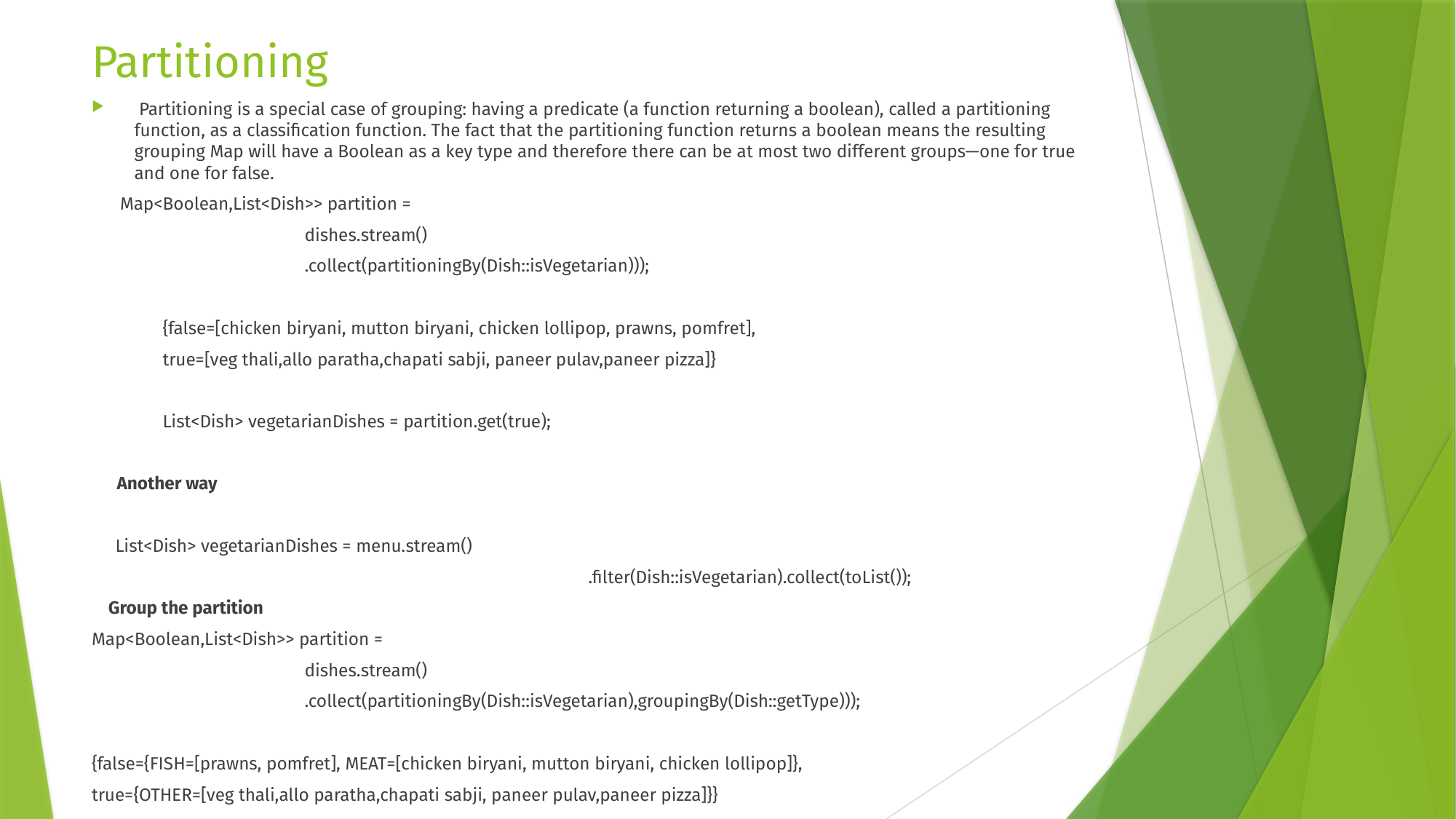

# Partitioning
 Partitioning is a special case of grouping: having a predicate (a function returning a boolean), called a partitioning function, as a classification function. The fact that the partitioning function returns a boolean means the resulting grouping Map will have a Boolean as a key type and therefore there can be at most two different groups—one for true and one for false.
      Map<Boolean,List<Dish>> partition =
			dishes.stream()
			.collect(partitioningBy(Dish::isVegetarian)));

	{false=[chicken biryani, mutton biryani, chicken lollipop, prawns, pomfret],
 	true=[veg thali,allo paratha,chapati sabji, paneer pulav,paneer pizza]}

	List<Dish> vegetarianDishes = partition.get(true);

      Another way

     List<Dish> vegetarianDishes = menu.stream()
							.filter(Dish::isVegetarian).collect(toList());
    Group the partition
Map<Boolean,List<Dish>> partition =
			dishes.stream()
			.collect(partitioningBy(Dish::isVegetarian),groupingBy(Dish::getType)));

{false={FISH=[prawns, pomfret], MEAT=[chicken biryani, mutton biryani, chicken lollipop]},
true={OTHER=[veg thali,allo paratha,chapati sabji, paneer pulav,paneer pizza]}}